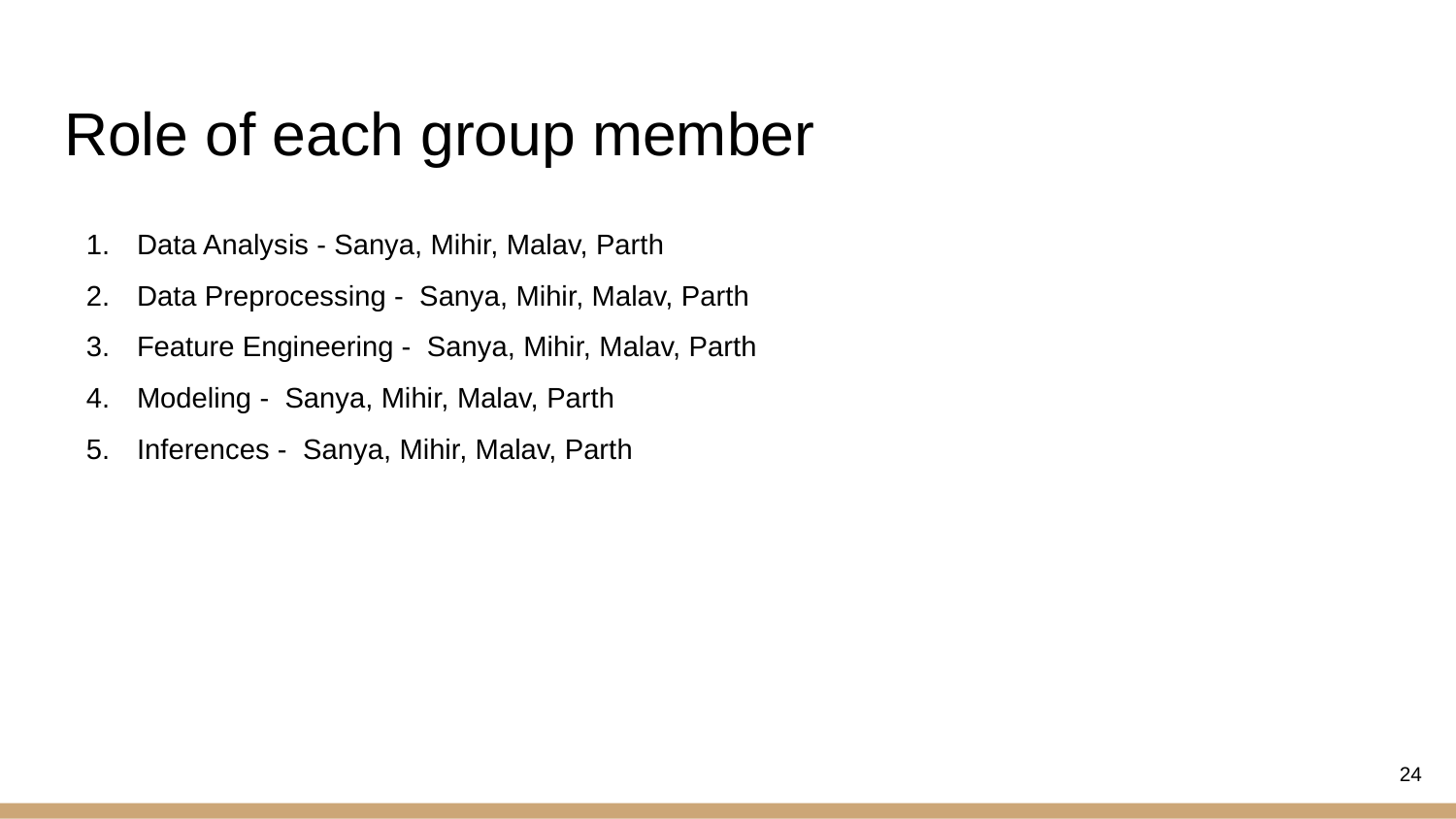

# Role of each group member
Data Analysis - Sanya, Mihir, Malav, Parth
Data Preprocessing -  Sanya, Mihir, Malav, Parth
Feature Engineering -  Sanya, Mihir, Malav, Parth
Modeling -  Sanya, Mihir, Malav, Parth
Inferences -  Sanya, Mihir, Malav, Parth
24